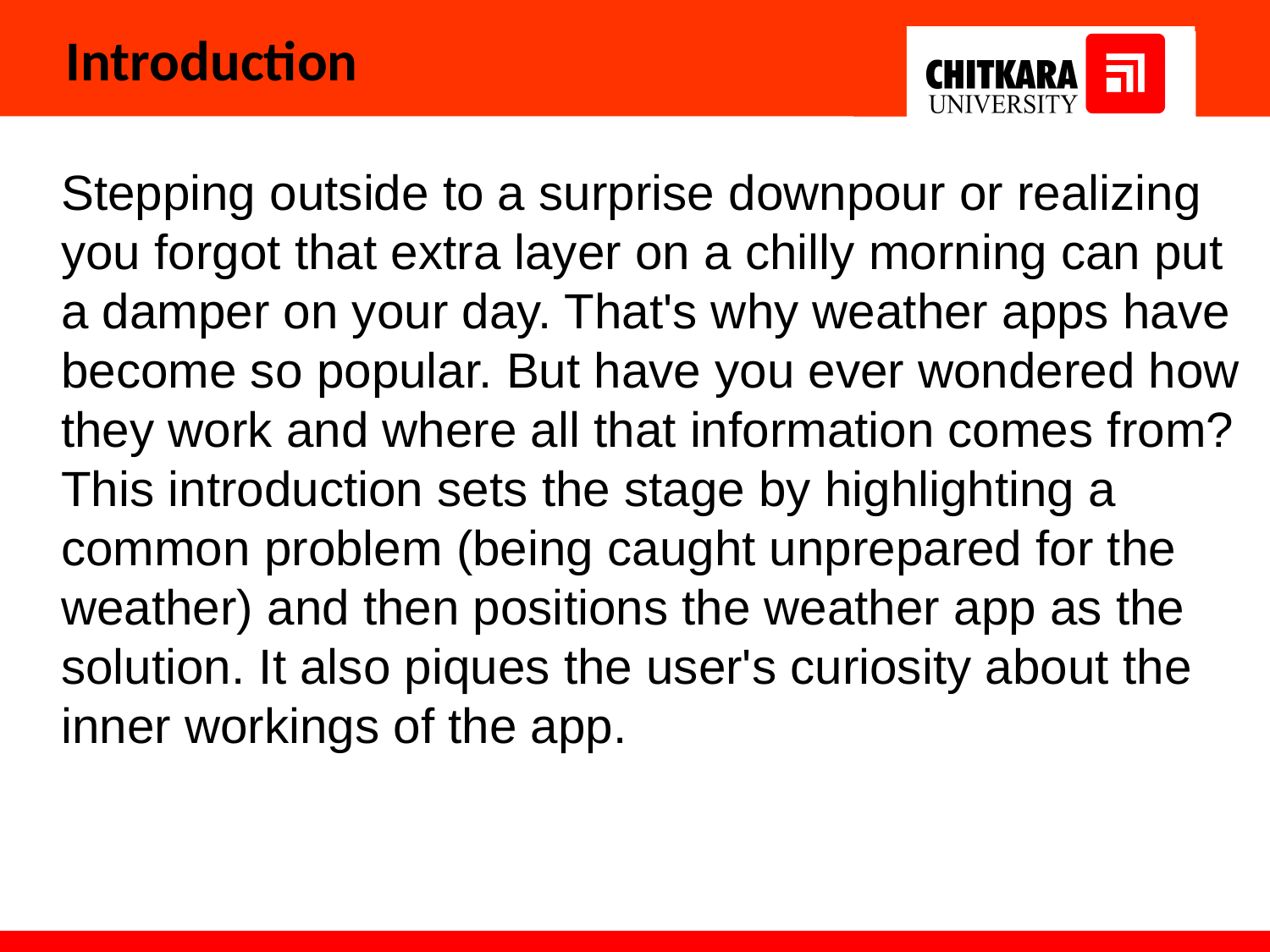

# Introduction
Stepping outside to a surprise downpour or realizing you forgot that extra layer on a chilly morning can put a damper on your day. That's why weather apps have become so popular. But have you ever wondered how they work and where all that information comes from?
This introduction sets the stage by highlighting a common problem (being caught unprepared for the weather) and then positions the weather app as the solution. It also piques the user's curiosity about the inner workings of the app.